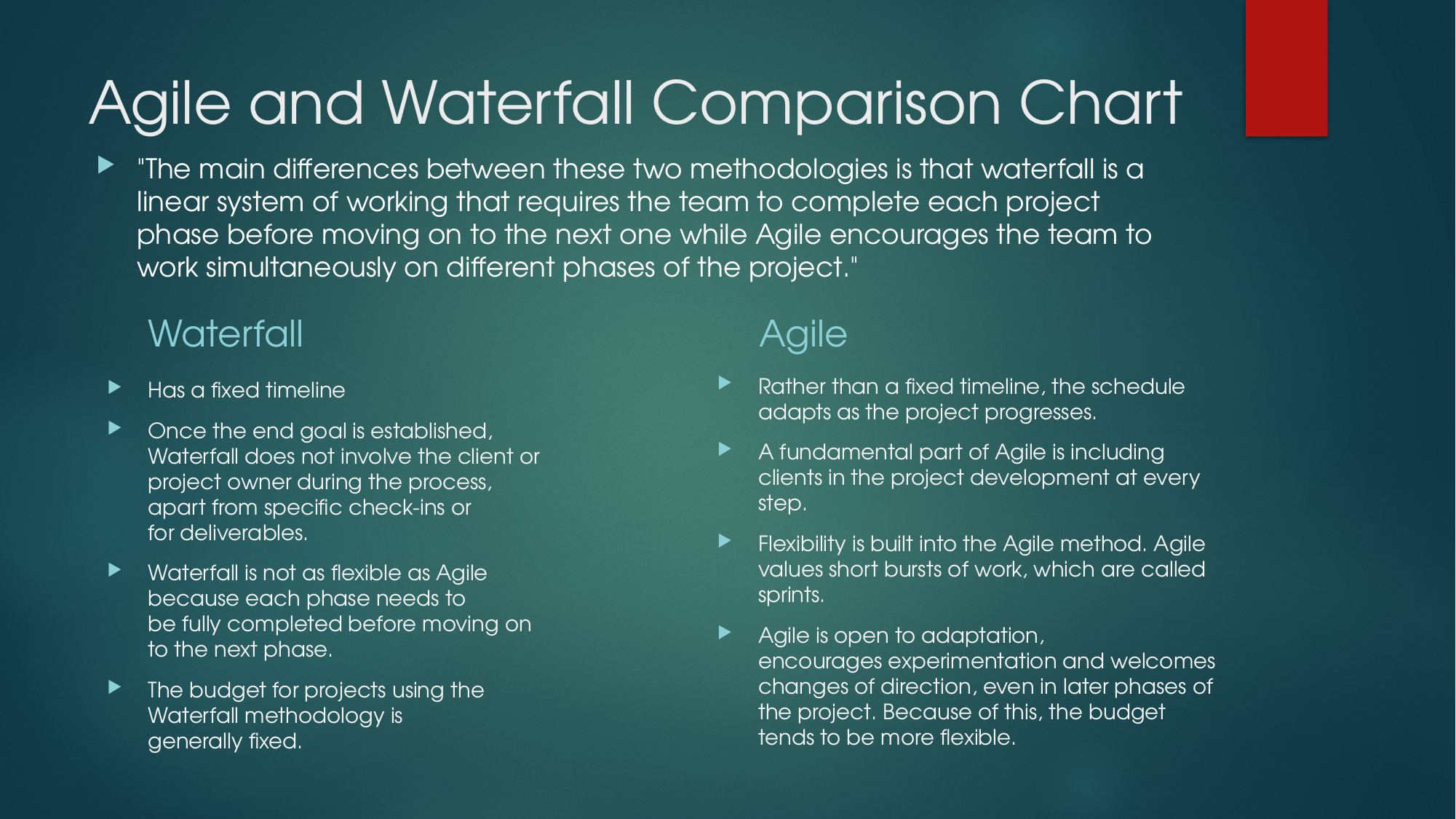

# Agile and Waterfall Comparison Chart

"The main differences between these two methodologies is that waterfall is a linear system of working that requires the team to complete each project phase before moving on to the next one while Agile encourages the team to work simultaneously on different phases of the project."

Waterfall
Agile
Rather than a fixed timeline, the schedule adapts as the project progresses.​
A fundamental part of Agile is including clients in the project development at every step. ​
Flexibility is built into the Agile method. Agile values short bursts of work, which are called sprints.​
Agile is open to adaptation, encourages experimentation and welcomes changes of direction, even in later phases of the project. Because of this, the budget tends to be more flexible.
Has a fixed timeline
Once the end goal is established, Waterfall does not involve the client or project owner during the process, apart from specific check-ins or for deliverables.
Waterfall is not as flexible as Agile because each phase needs to be fully completed before moving on to the next phase.
The budget for projects using the Waterfall methodology is generally fixed.